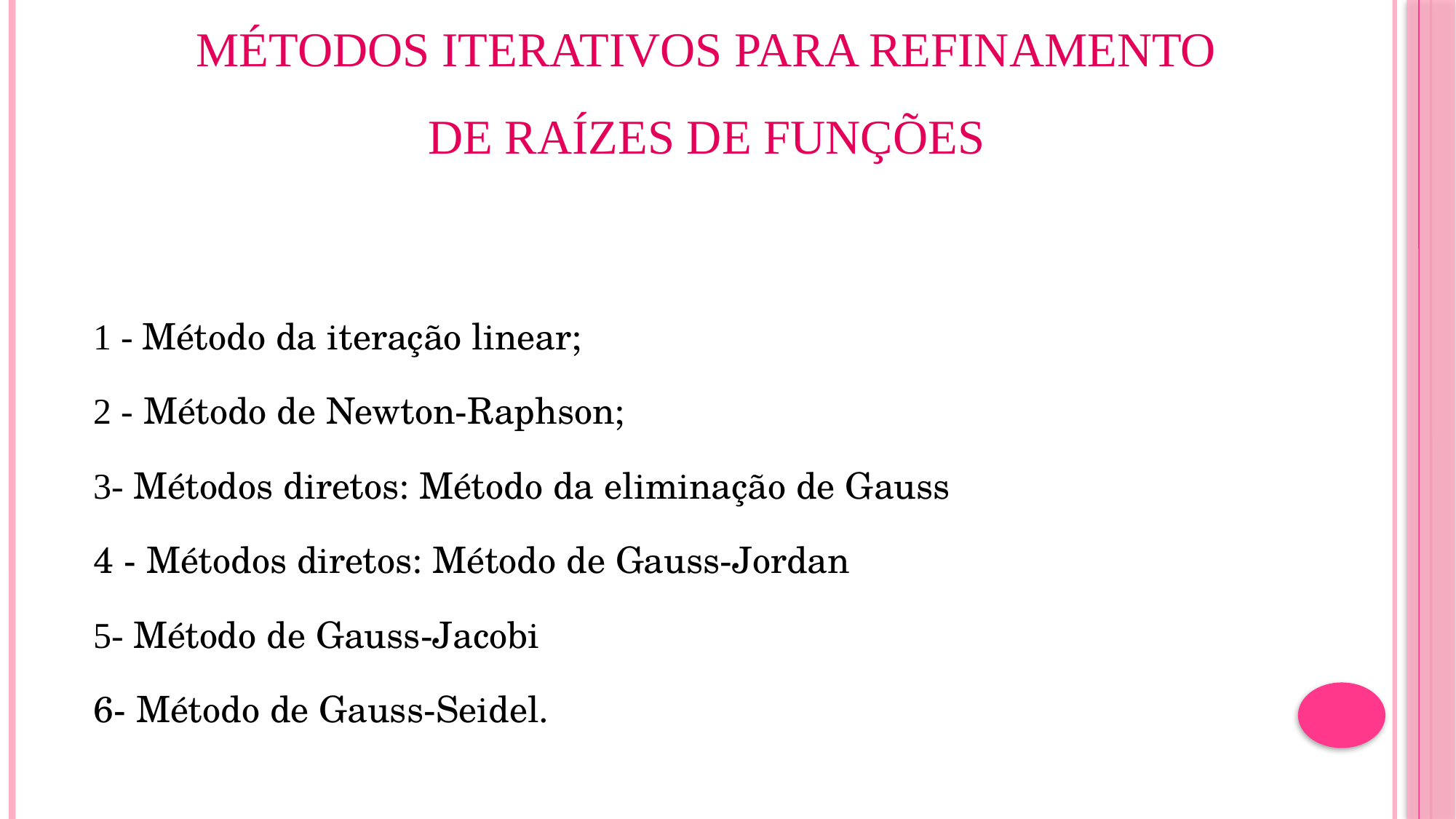

# MÉTODOS ITERATIVOS PARA REFINAMENTO DE RAÍZES DE FUNÇÕES

1 - Método da iteração linear;
2 - Método de Newton-Raphson;
3- Métodos diretos: Método da eliminação de Gauss
4 - Métodos diretos: Método de Gauss-Jordan
5- Método de Gauss-Jacobi
6- Método de Gauss-Seidel.